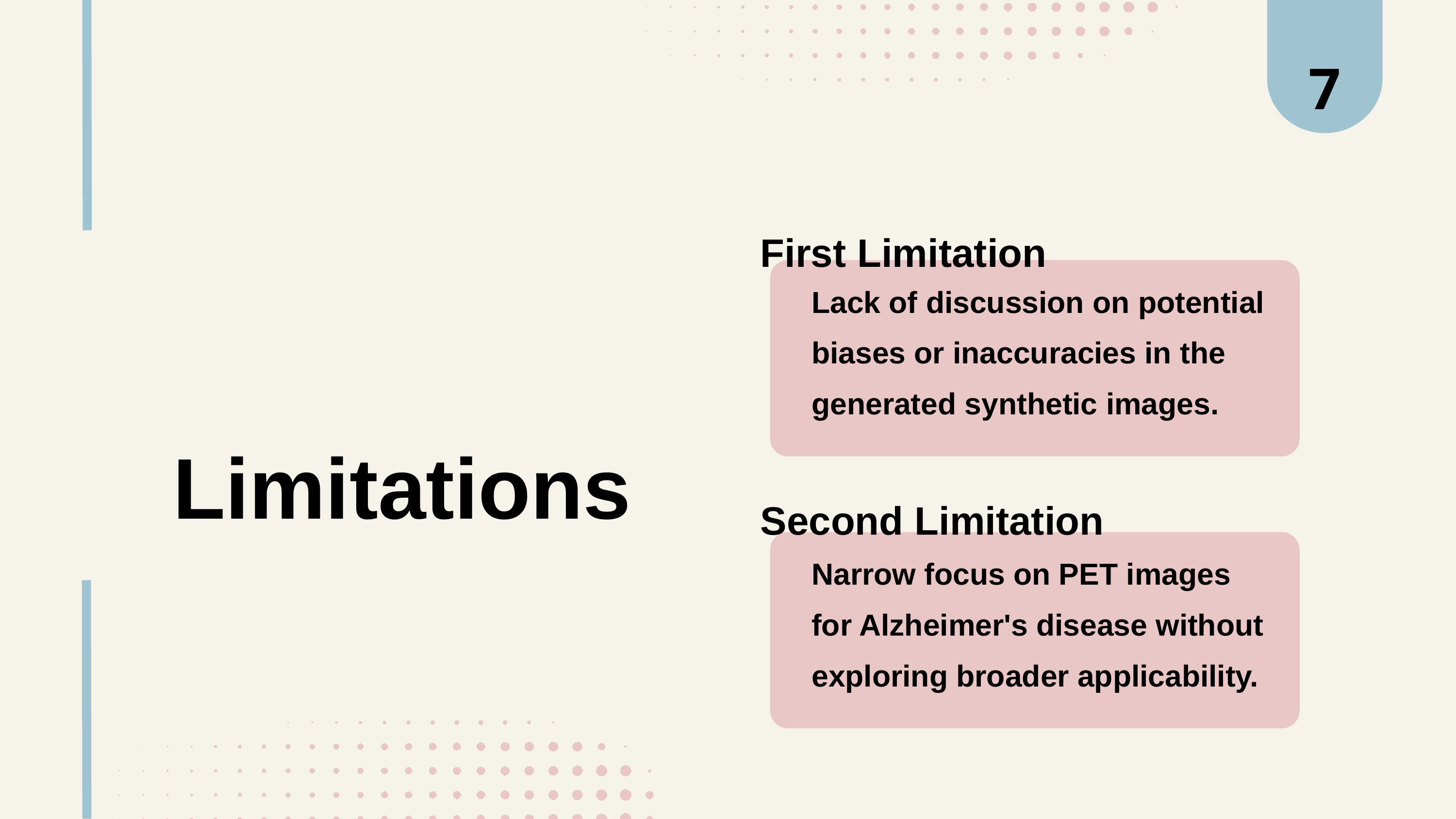

7
First Limitation

Lack of discussion on potential biases or inaccuracies in the generated synthetic images.
Limitations

Second Limitation

Narrow focus on PET images for Alzheimer's disease without exploring broader applicability.